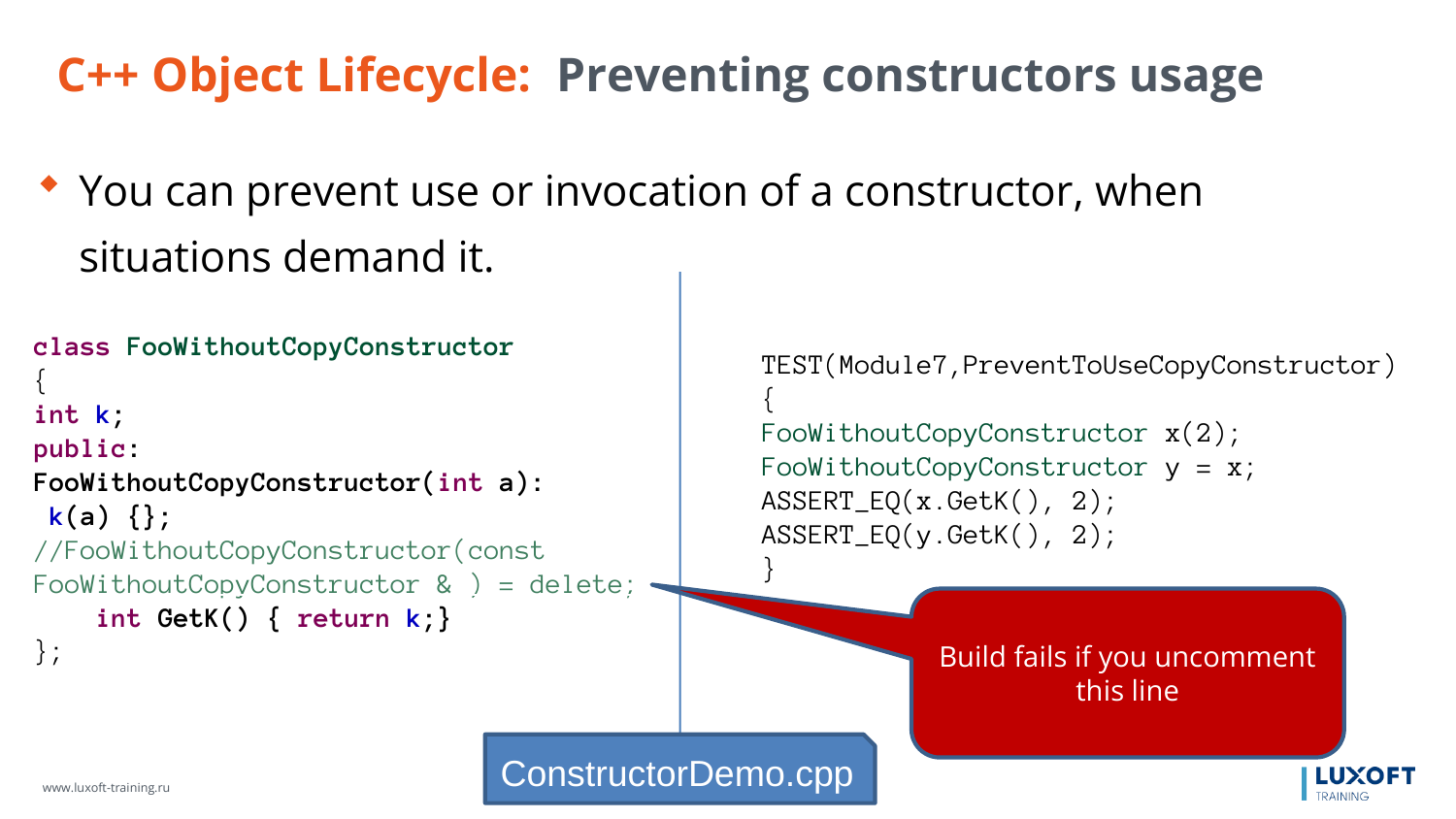

C++ Object Lifecycle:  Preventing constructors usage
You can prevent use or invocation of a constructor, when situations demand it.

class FooWithoutCopyConstructor
{
int k;
public:
FooWithoutCopyConstructor(int a):
 k(a) {};
//FooWithoutCopyConstructor(const FooWithoutCopyConstructor & ) = delete;
    int GetK() { return k;}
};
TEST(Module7,PreventToUseCopyConstructor)
{
FooWithoutCopyConstructor x(2);
FooWithoutCopyConstructor y = x;
ASSERT_EQ(x.GetK(), 2);
ASSERT_EQ(y.GetK(), 2);
}
Build fails if you uncomment this line
ConstructorDemo.cpp